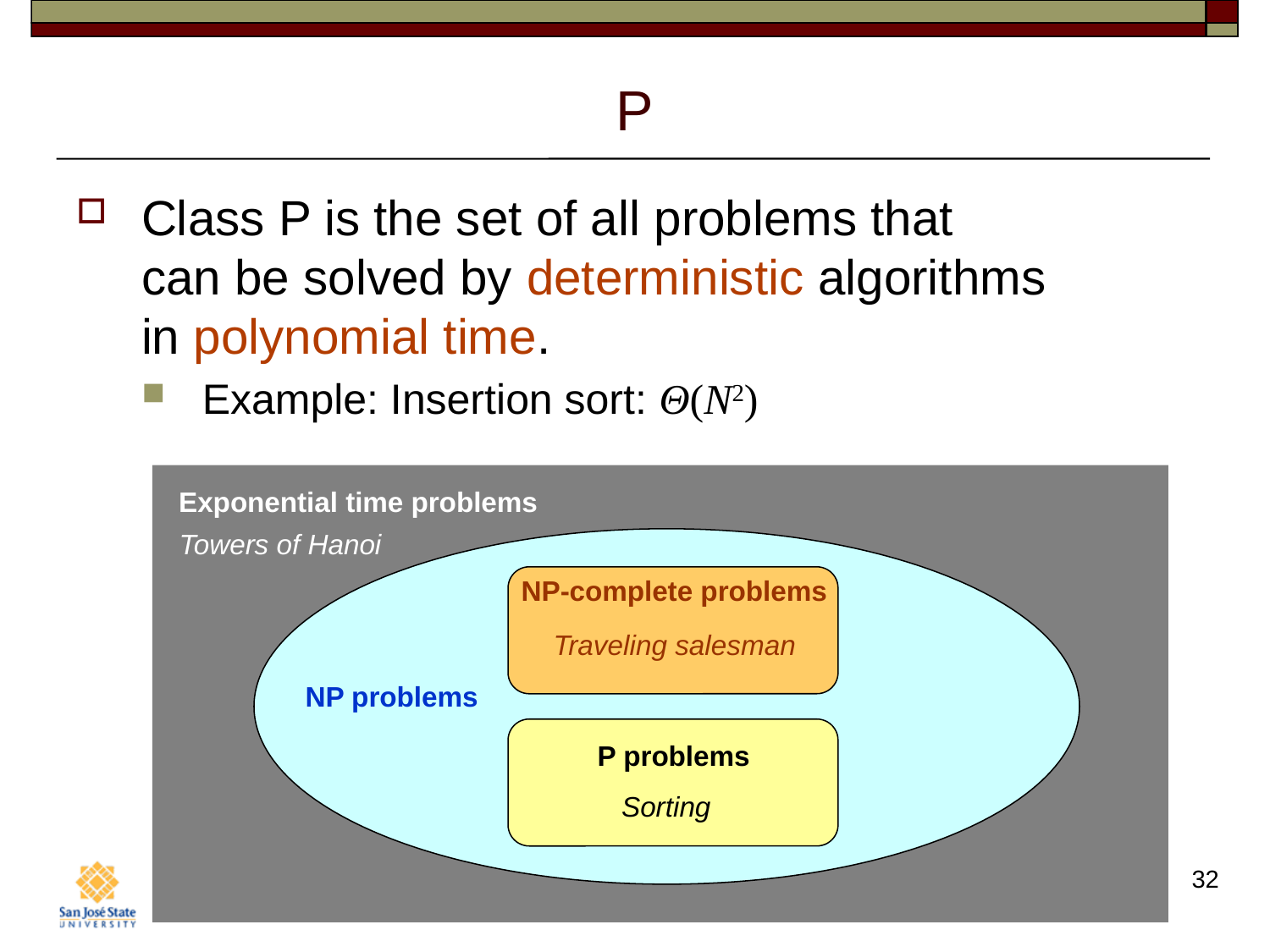

# P
Class P is the set of all problems that
can be solved by deterministic algorithms
in polynomial time.
Example: Insertion sort: Θ(N2)

Exponential time problems
Towers of Hanoi

NP problems

NP-complete problems
Traveling salesman

P problems
Sorting
32